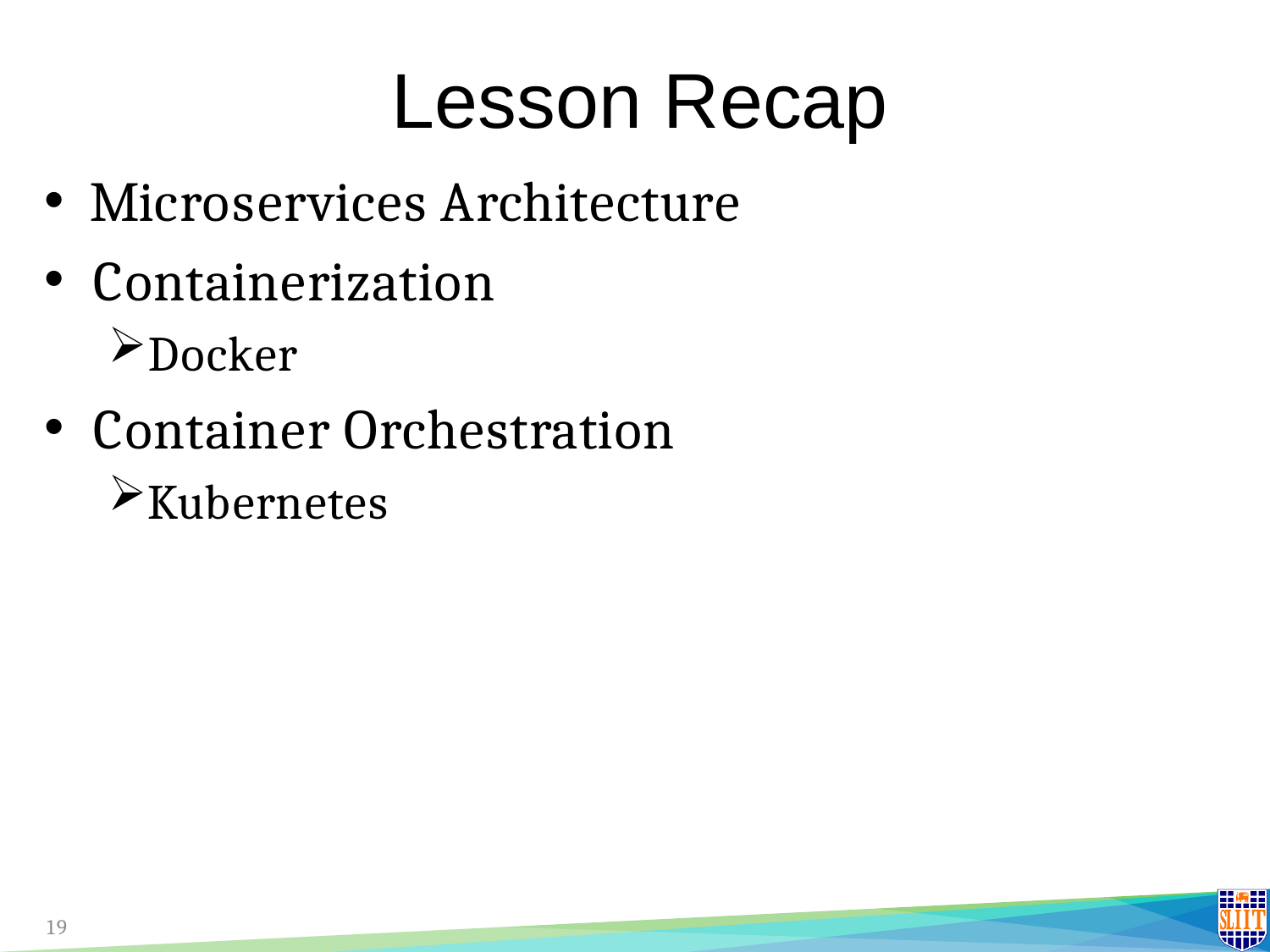

# Lesson Recap
Microservices Architecture
Containerization
Docker
Container Orchestration
Kubernetes
19